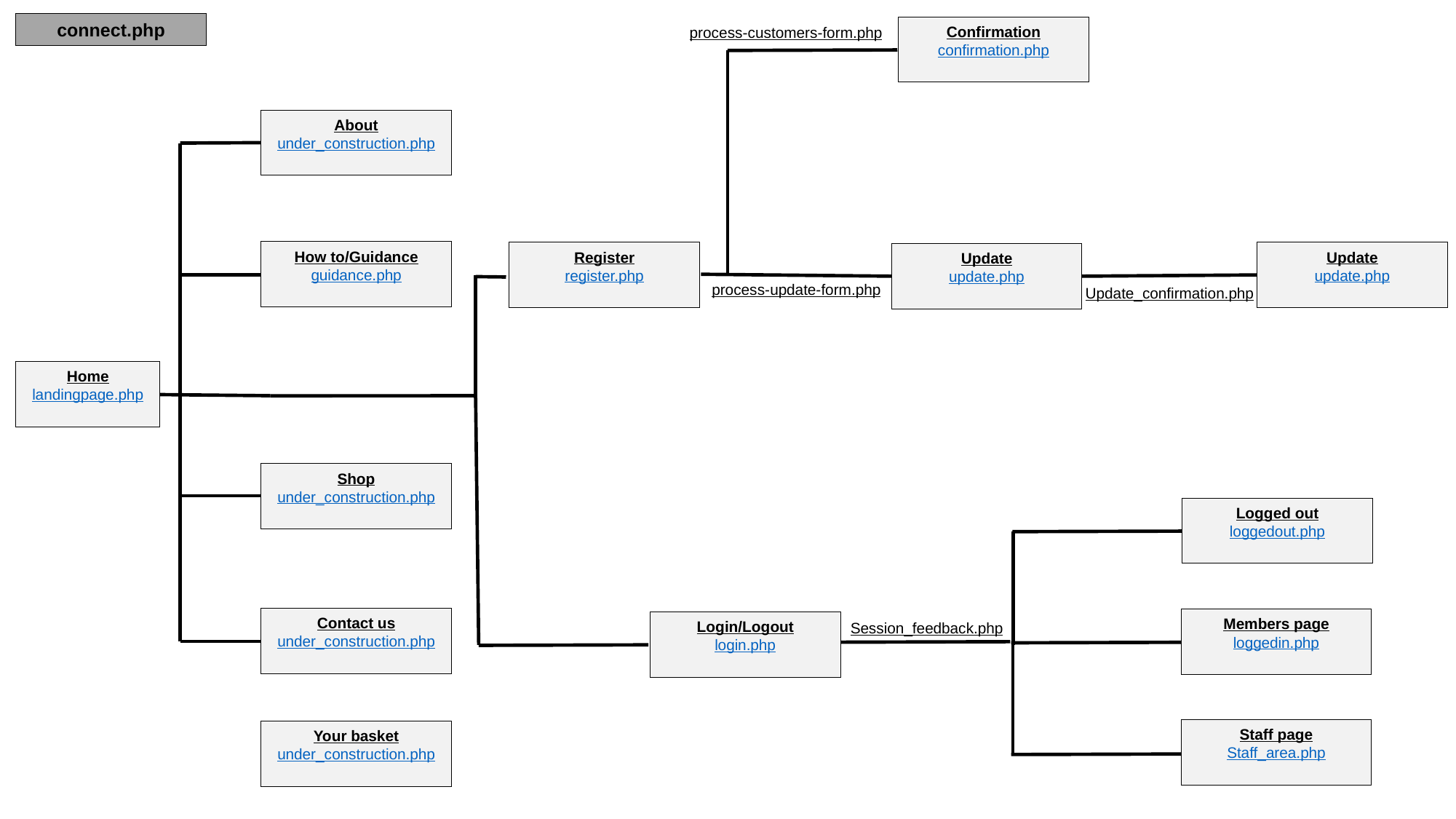

connect.php
Confirmation
confirmation.php

process-customers-form.php

About
under_construction.php

How to/Guidance
guidance.php

Register
register.php

Update
update.php

Update
update.php

process-update-form.php

Update_confirmation.php

Home
landingpage.php

Shop
under_construction.php

Logged out
loggedout.php

Contact us
under_construction.php

Members page
loggedin.php

Login/Logout
login.php

Session_feedback.php

Staff page
Staff_area.php

Your basket
under_construction.php